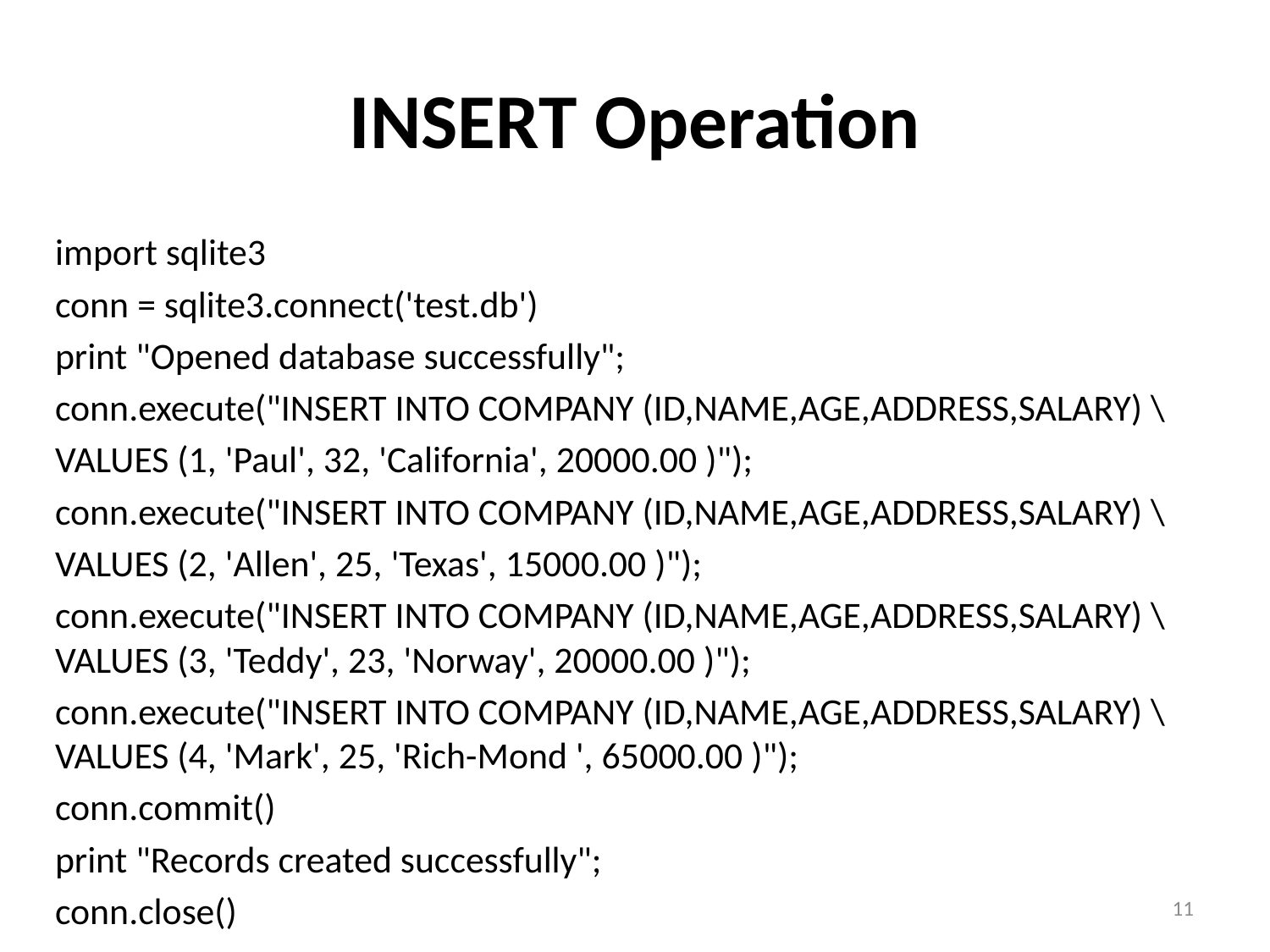

# INSERT Operation
import sqlite3
conn = sqlite3.connect('test.db')
print "Opened database successfully";
conn.execute("INSERT INTO COMPANY (ID,NAME,AGE,ADDRESS,SALARY) \
VALUES (1, 'Paul', 32, 'California', 20000.00 )");
conn.execute("INSERT INTO COMPANY (ID,NAME,AGE,ADDRESS,SALARY) \
VALUES (2, 'Allen', 25, 'Texas', 15000.00 )");
conn.execute("INSERT INTO COMPANY (ID,NAME,AGE,ADDRESS,SALARY) \ VALUES (3, 'Teddy', 23, 'Norway', 20000.00 )");
conn.execute("INSERT INTO COMPANY (ID,NAME,AGE,ADDRESS,SALARY) \ VALUES (4, 'Mark', 25, 'Rich-Mond ', 65000.00 )");
conn.commit()
print "Records created successfully";
conn.close()
11